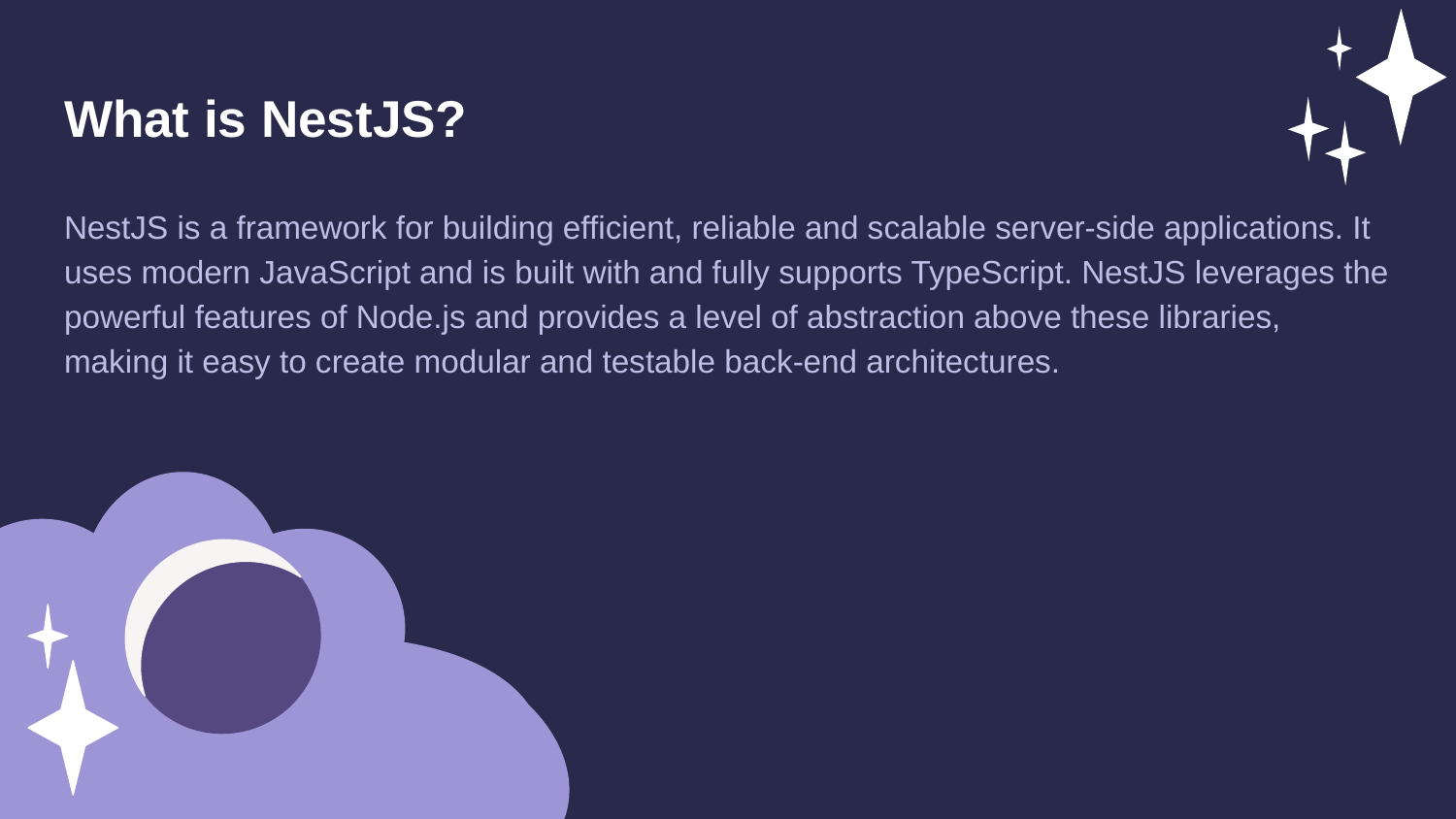

What is NestJS?
NestJS is a framework for building efficient, reliable and scalable server-side applications. It uses modern JavaScript and is built with and fully supports TypeScript. NestJS leverages the powerful features of Node.js and provides a level of abstraction above these libraries, making it easy to create modular and testable back-end architectures.